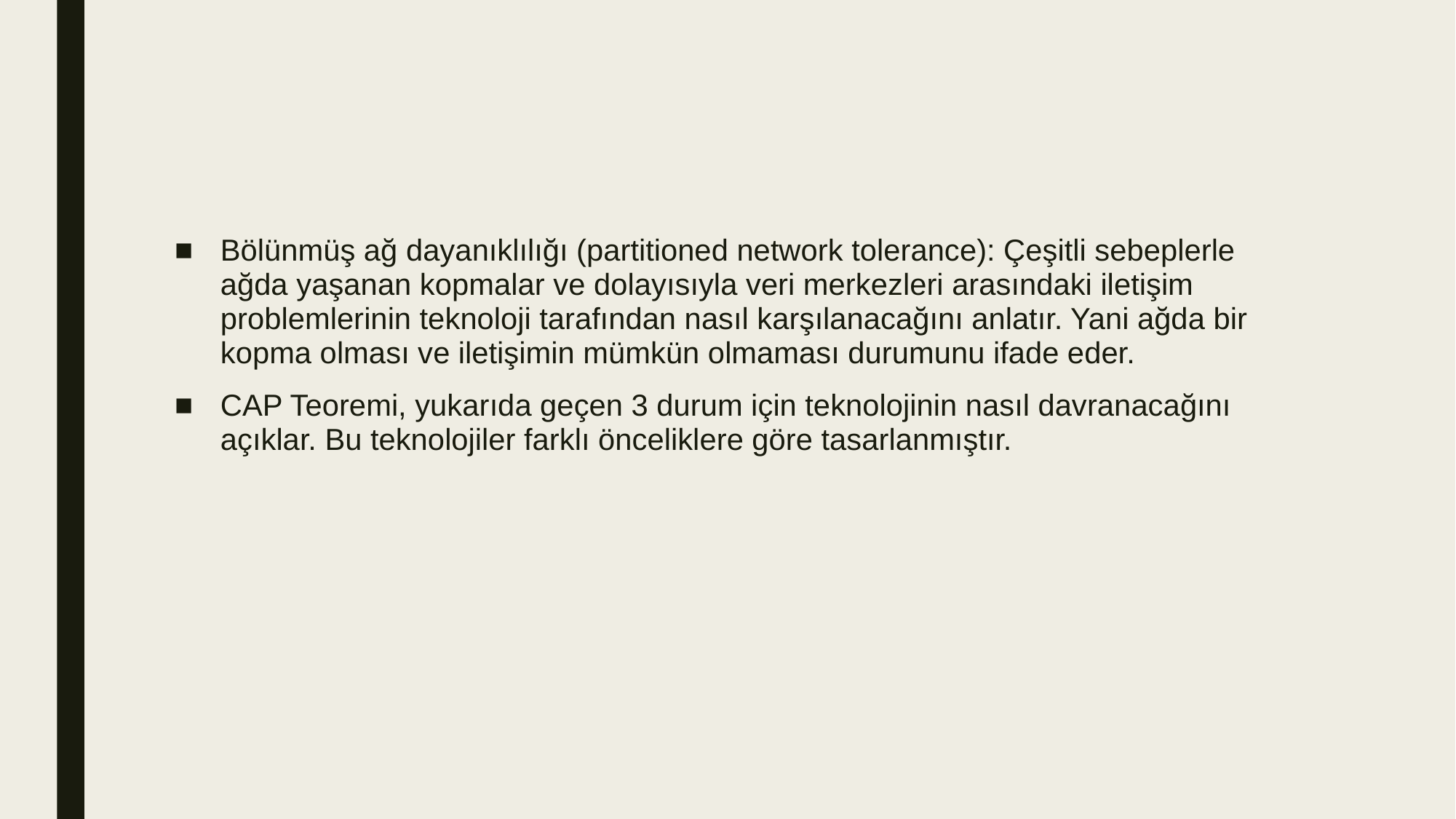

Bölünmüş ağ dayanıklılığı (partitioned network tolerance): Çeşitli sebeplerle ağda yaşanan kopmalar ve dolayısıyla veri merkezleri arasındaki iletişim problemlerinin teknoloji tarafından nasıl karşılanacağını anlatır. Yani ağda bir kopma olması ve iletişimin mümkün olmaması durumunu ifade eder.
CAP Teoremi, yukarıda geçen 3 durum için teknolojinin nasıl davranacağını açıklar. Bu teknolojiler farklı önceliklere göre tasarlanmıştır.